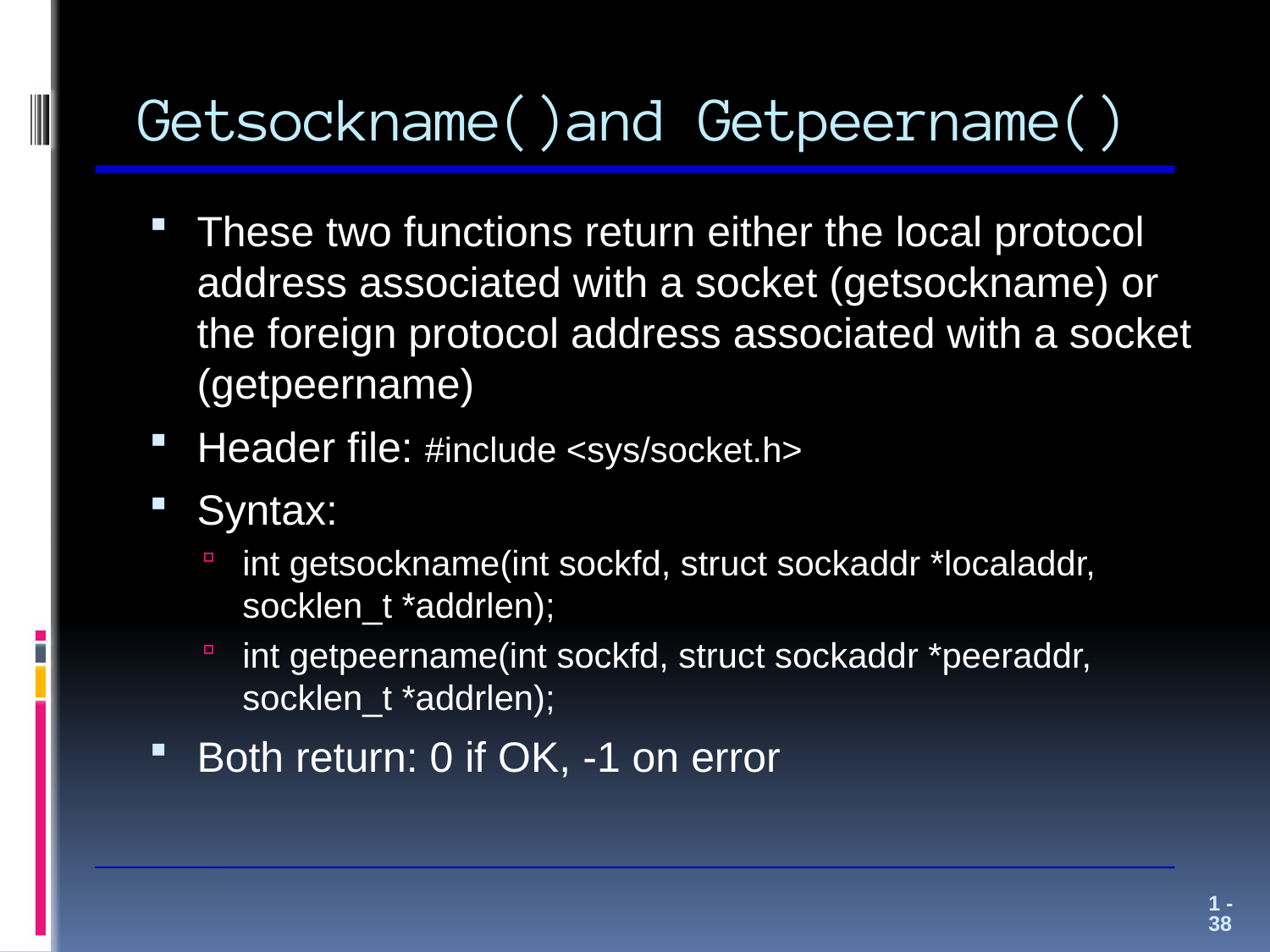

# Getsockname()and Getpeername()
These two functions return either the local protocol address associated with a socket (getsockname) or the foreign protocol address associated with a socket (getpeername)
Header file: #include <sys/socket.h>
Syntax:
int getsockname(int sockfd, struct sockaddr *localaddr, socklen_t *addrlen);
int getpeername(int sockfd, struct sockaddr *peeraddr, socklen_t *addrlen);
Both return: 0 if OK, -1 on error
1 - 38